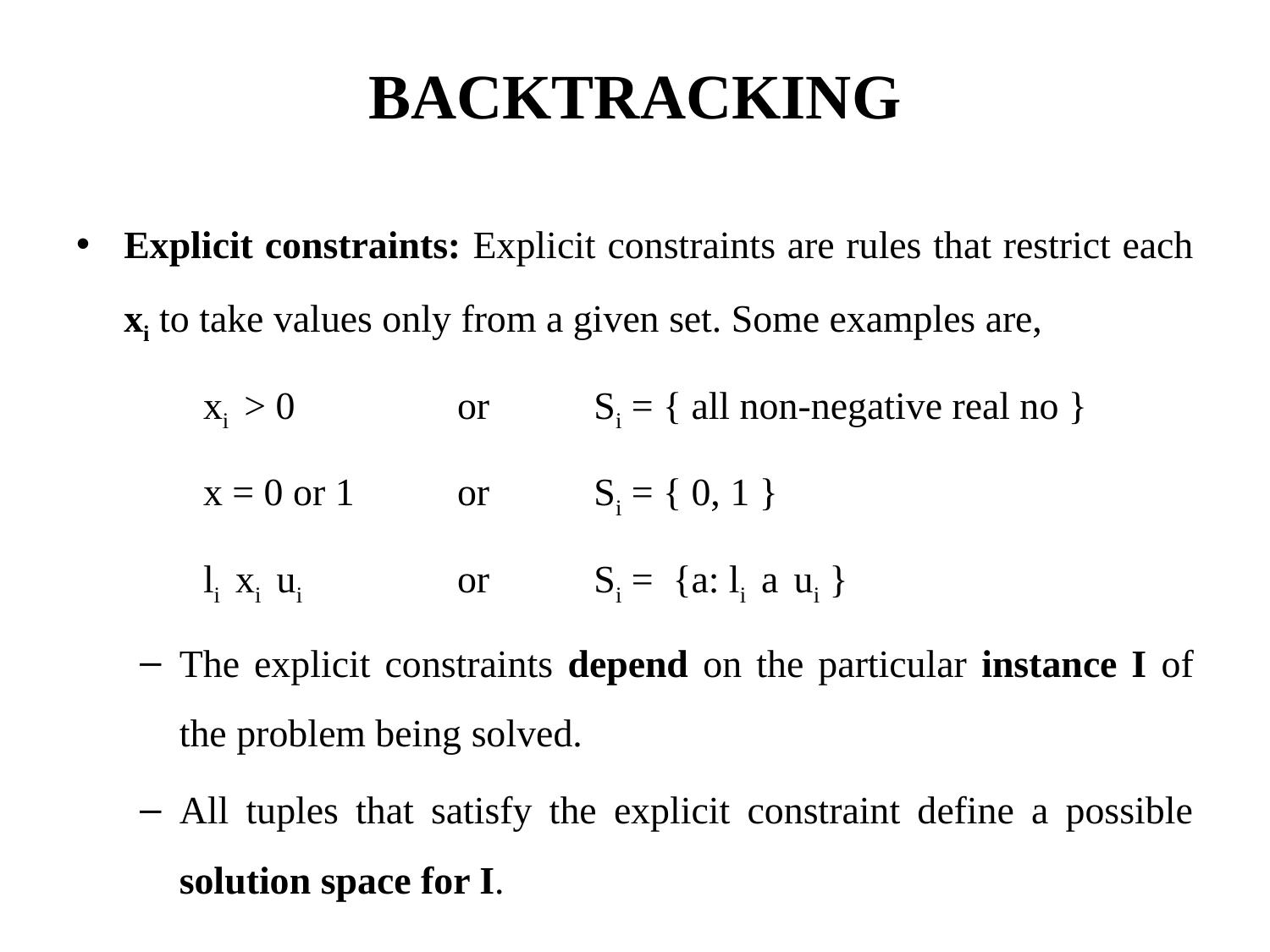

# BACKTRACKING
Explicit constraints: Explicit constraints are rules that restrict each xi to take values only from a given set. Some examples are,
	xi  > 0 		or	 Si = { all non-negative real no }
	x = 0 or 1 	or	 Si = { 0, 1 }
	li  xi  ui 		or	 Si =  {a: li  a  ui }
The explicit constraints depend on the particular instance I of the problem being solved.
All tuples that satisfy the explicit constraint define a possible solution space for I.